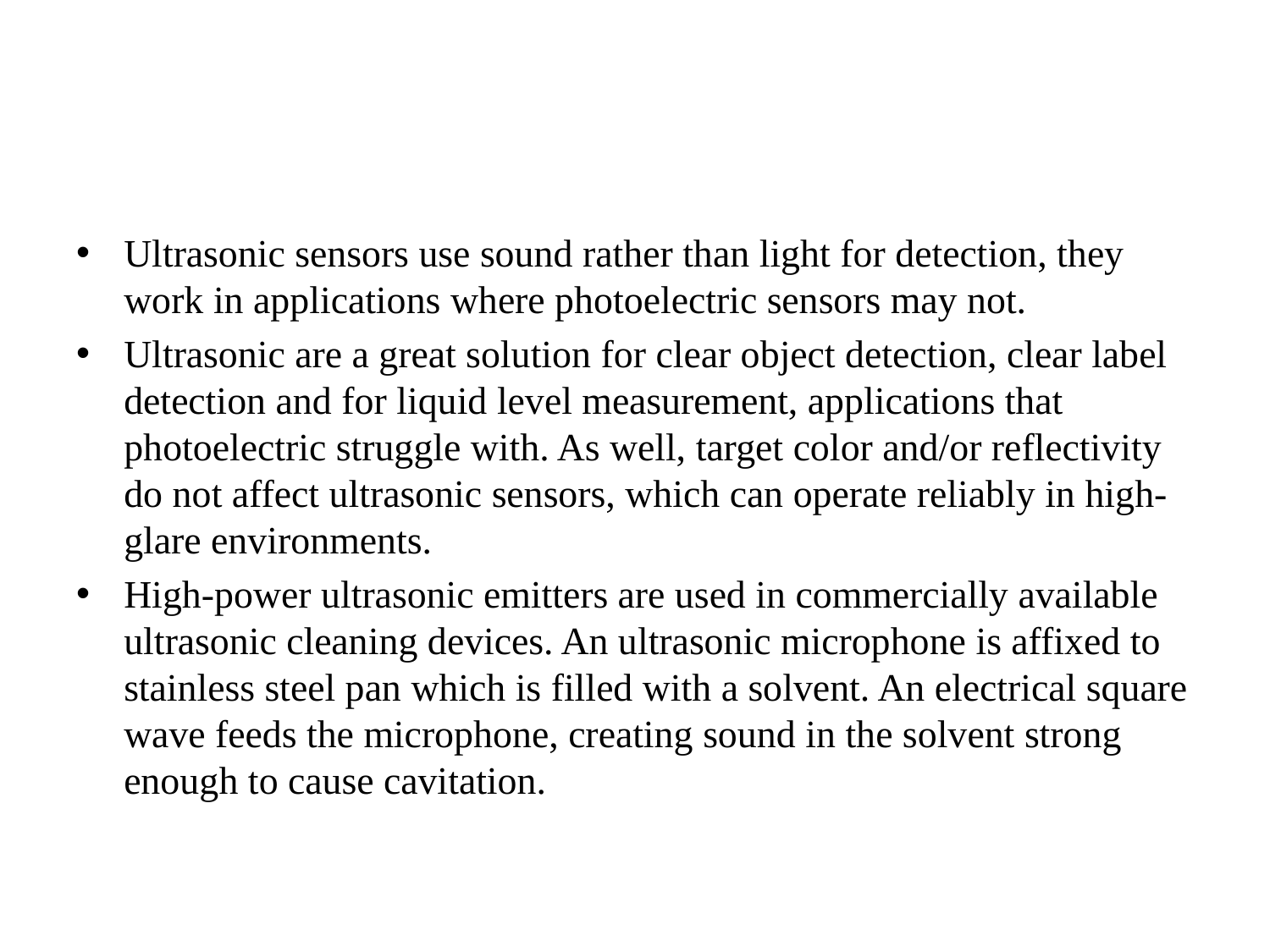

#
Ultrasonic sensors use sound rather than light for detection, they work in applications where photoelectric sensors may not.
Ultrasonic are a great solution for clear object detection, clear label detection and for liquid level measurement, applications that photoelectric struggle with. As well, target color and/or reflectivity do not affect ultrasonic sensors, which can operate reliably in high-glare environments.
High-power ultrasonic emitters are used in commercially available ultrasonic cleaning devices. An ultrasonic microphone is affixed to stainless steel pan which is filled with a solvent. An electrical square wave feeds the microphone, creating sound in the solvent strong enough to cause cavitation.